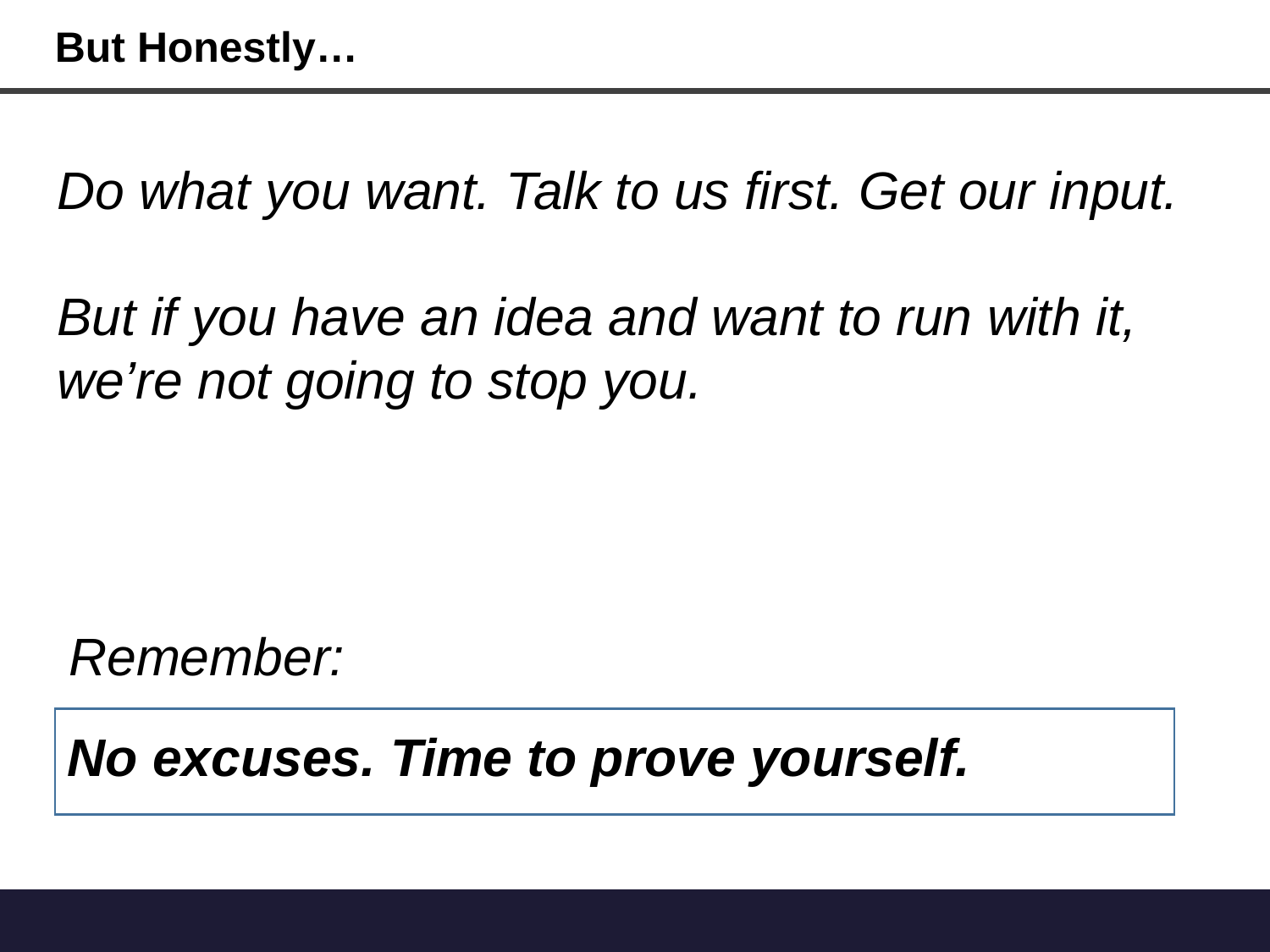

But Honestly…
Do what you want. Talk to us first. Get our input.

But if you have an idea and want to run with it, we’re not going to stop you.
Remember:

No excuses. Time to prove yourself.